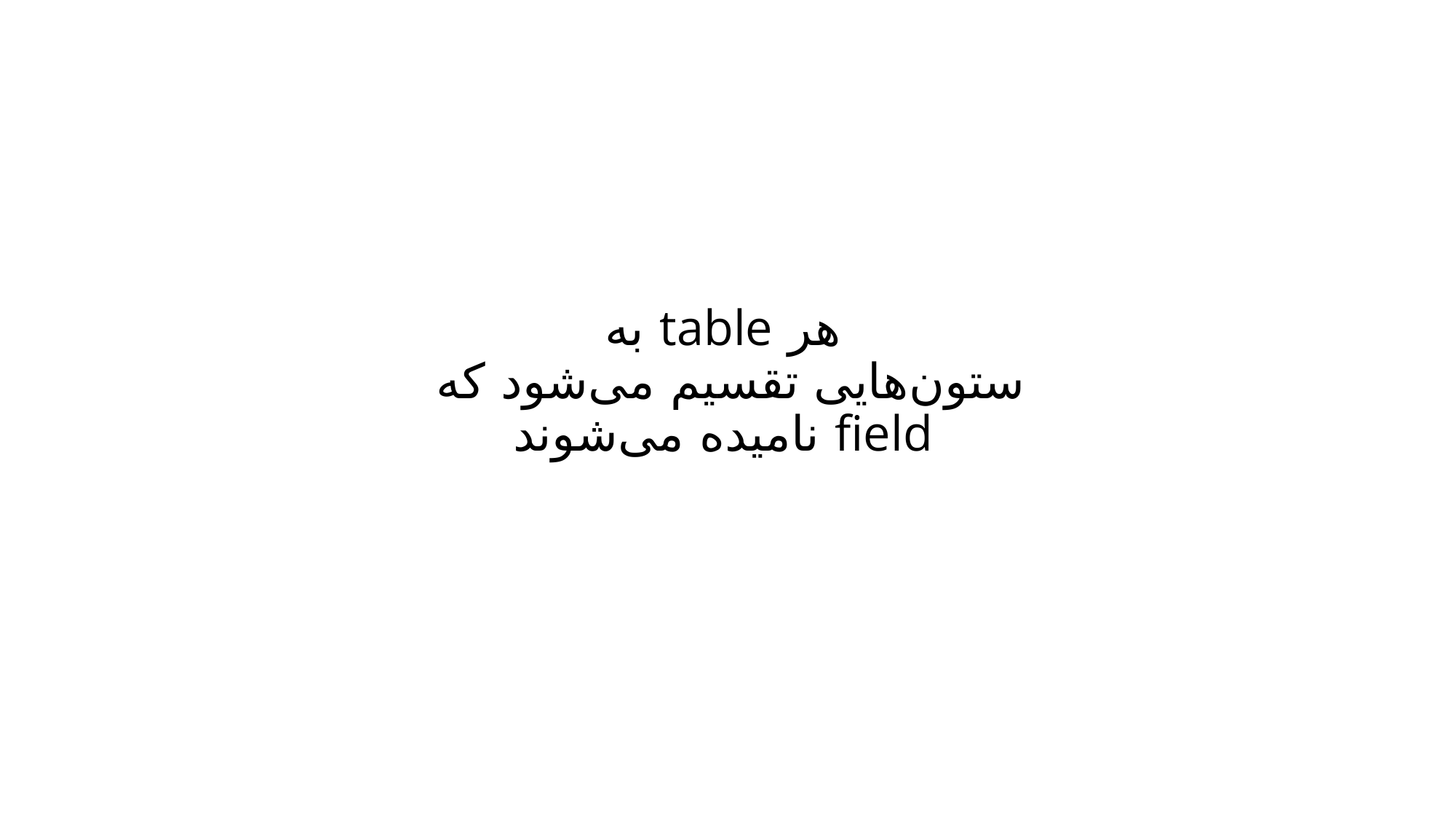

# هر table به ستون‌هایی تقسیم می‌شود که field نامیده می‌شوند